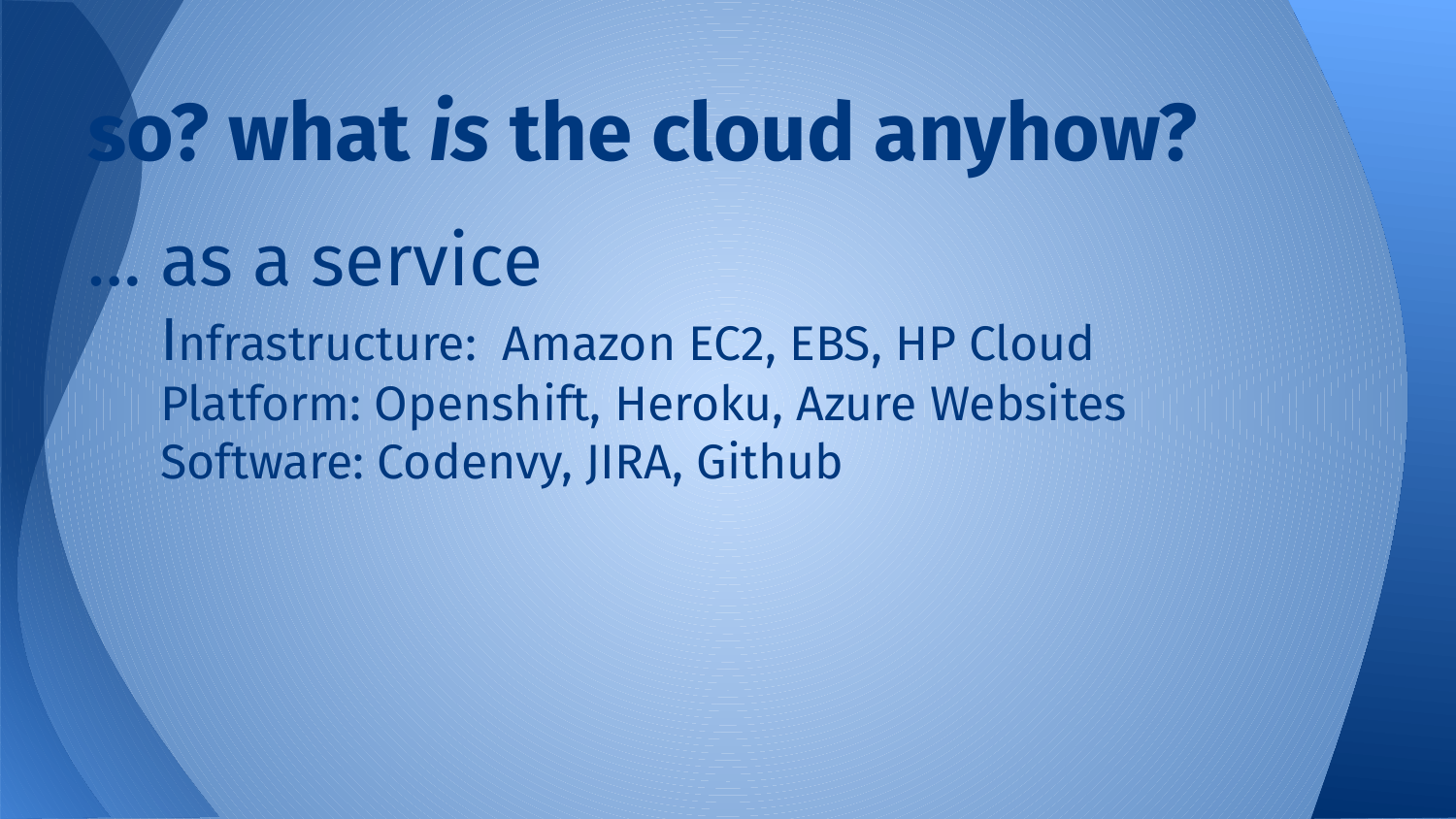

# so? what is the cloud anyhow?
… as a service
Infrastructure:  Amazon EC2, EBS, HP Cloud
Platform: Openshift, Heroku, Azure Websites
Software: Codenvy, JIRA, Github